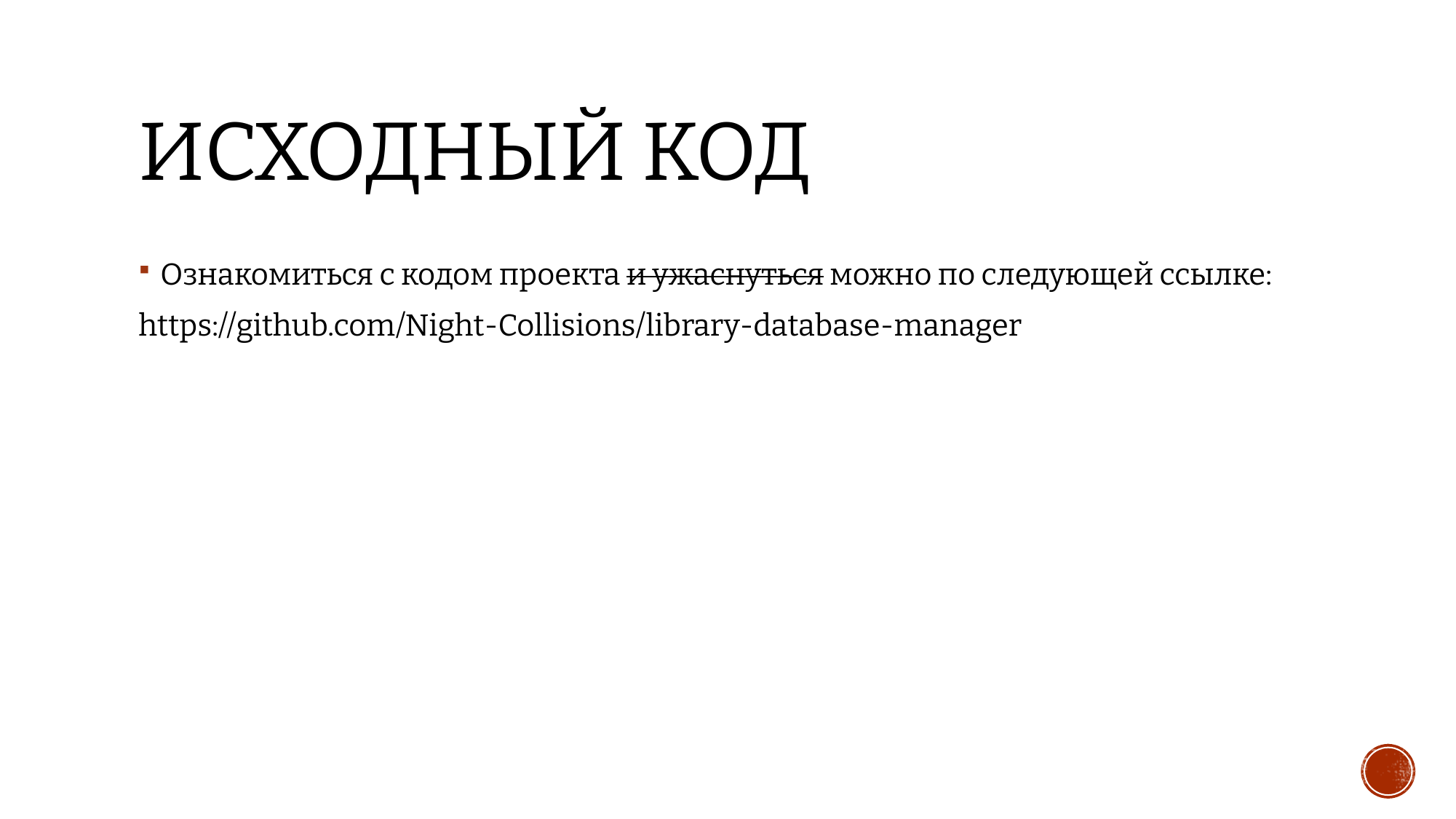

# Исходный код
Ознакомиться с кодом проекта и ужаснуться можно по следующей ссылке:
https://github.com/Night-Collisions/library-database-manager